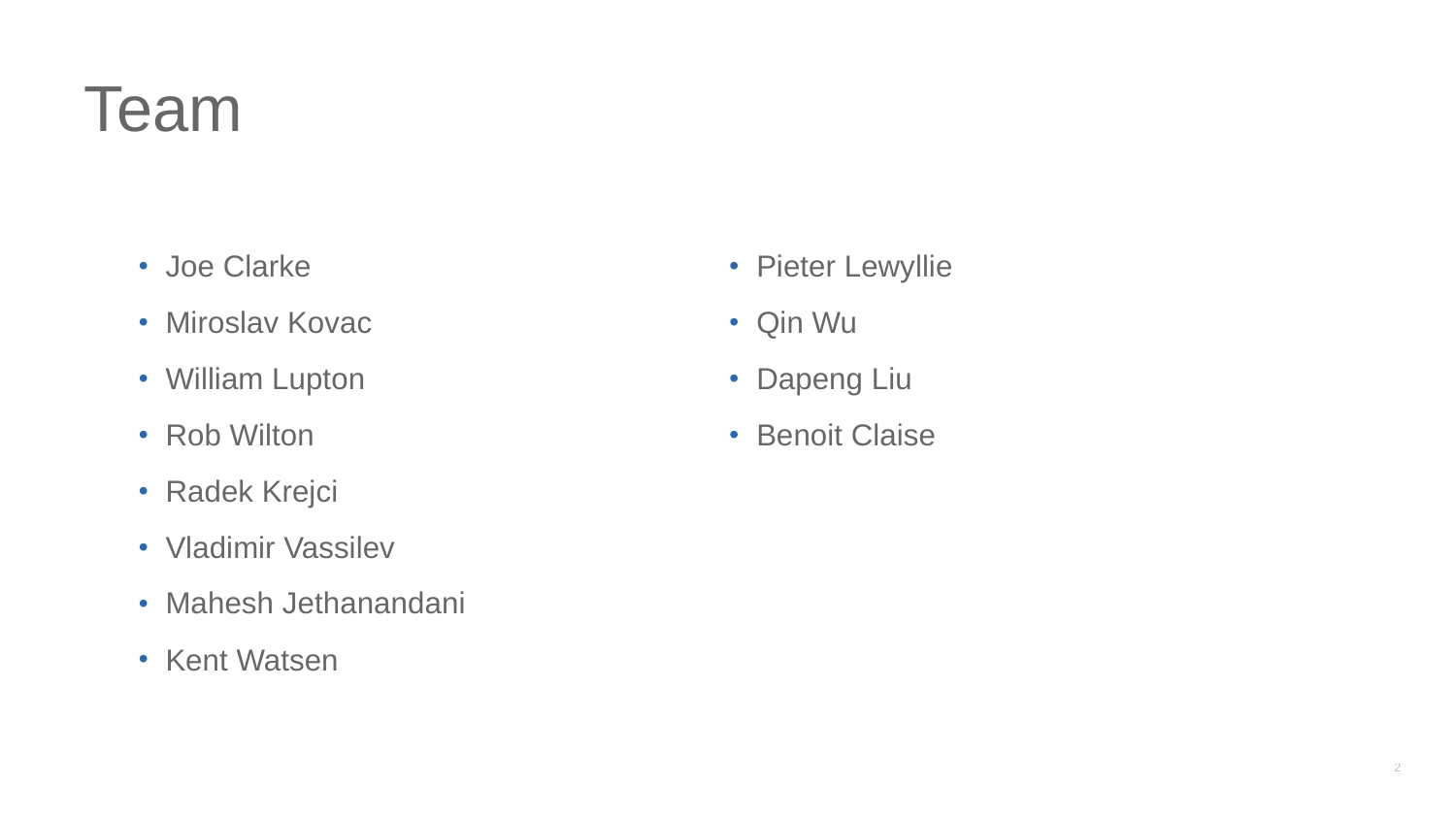

# Team
Joe Clarke
Miroslav Kovac
William Lupton
Rob Wilton
Radek Krejci
Vladimir Vassilev
Mahesh Jethanandani
Kent Watsen
Pieter Lewyllie
Qin Wu
Dapeng Liu
Benoit Claise